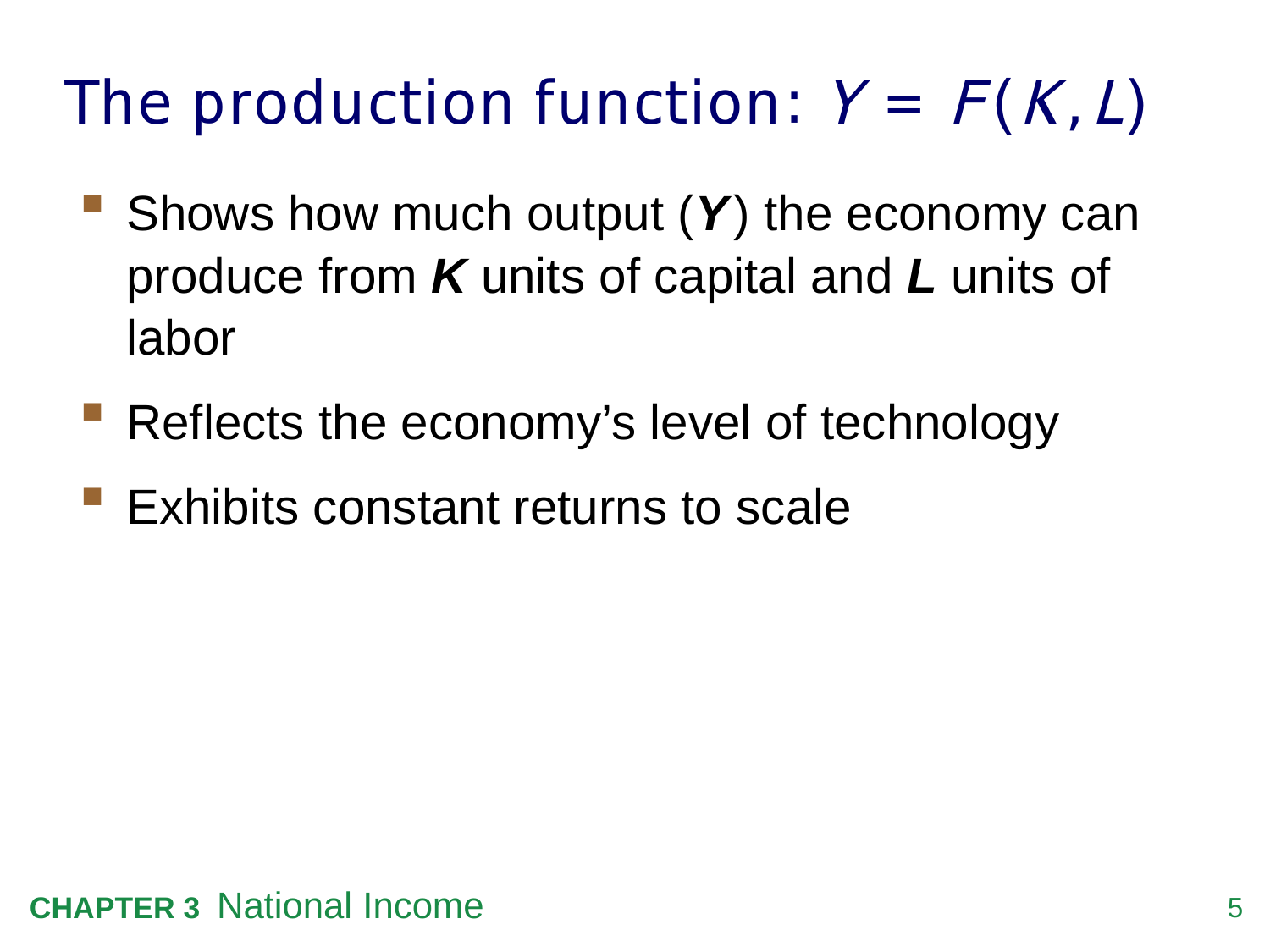

# The production function: Y = F  (K , L)
Shows how much output (Y ) the economy can produce from K units of capital and L units of labor
Reflects the economy’s level of technology
Exhibits constant returns to scale